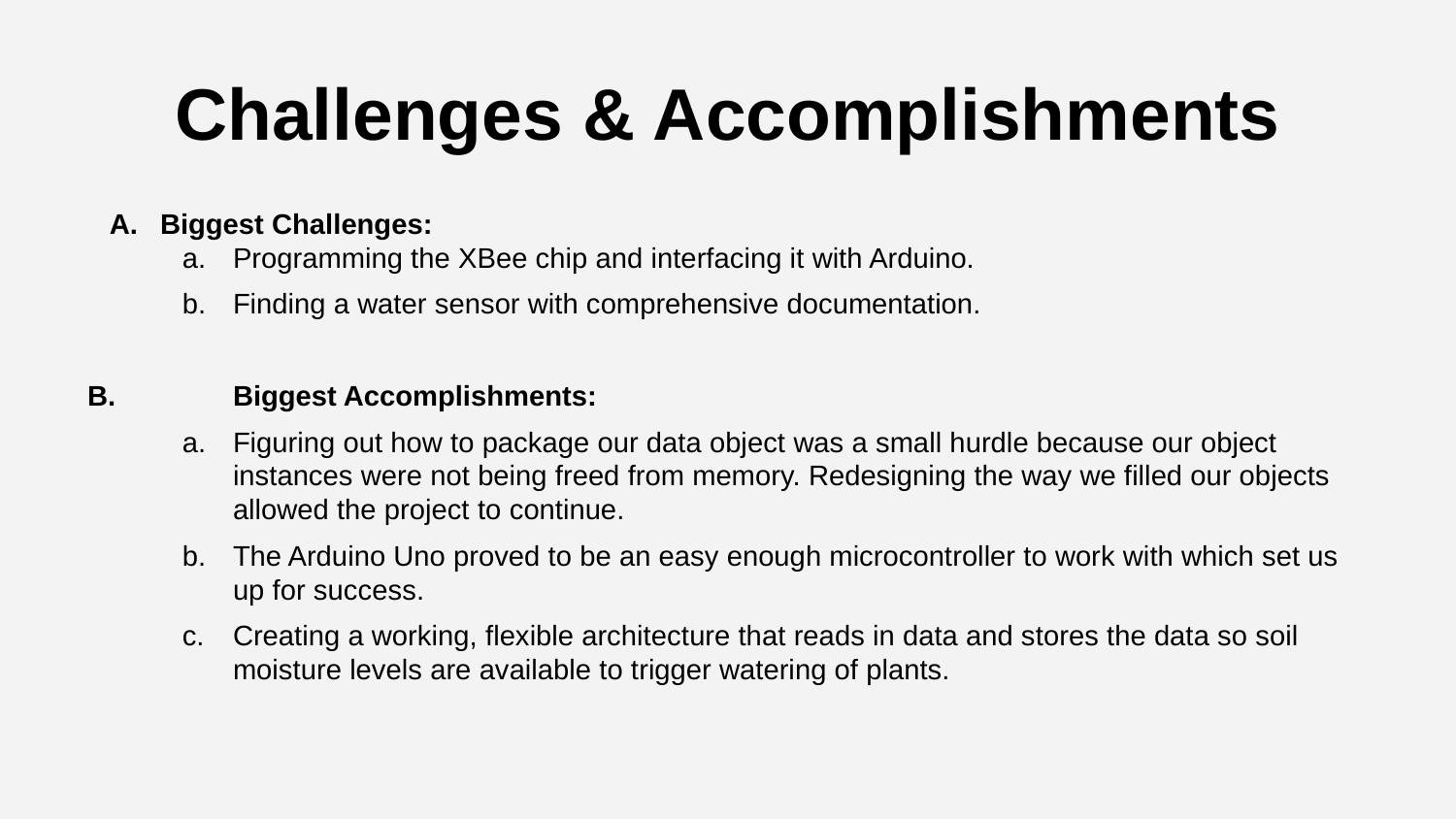

# Challenges & Accomplishments
Biggest Challenges:
Programming the XBee chip and interfacing it with Arduino.
Finding a water sensor with comprehensive documentation.

B.	Biggest Accomplishments:
Figuring out how to package our data object was a small hurdle because our object instances were not being freed from memory. Redesigning the way we filled our objects allowed the project to continue.
The Arduino Uno proved to be an easy enough microcontroller to work with which set us up for success.
Creating a working, flexible architecture that reads in data and stores the data so soil moisture levels are available to trigger watering of plants.